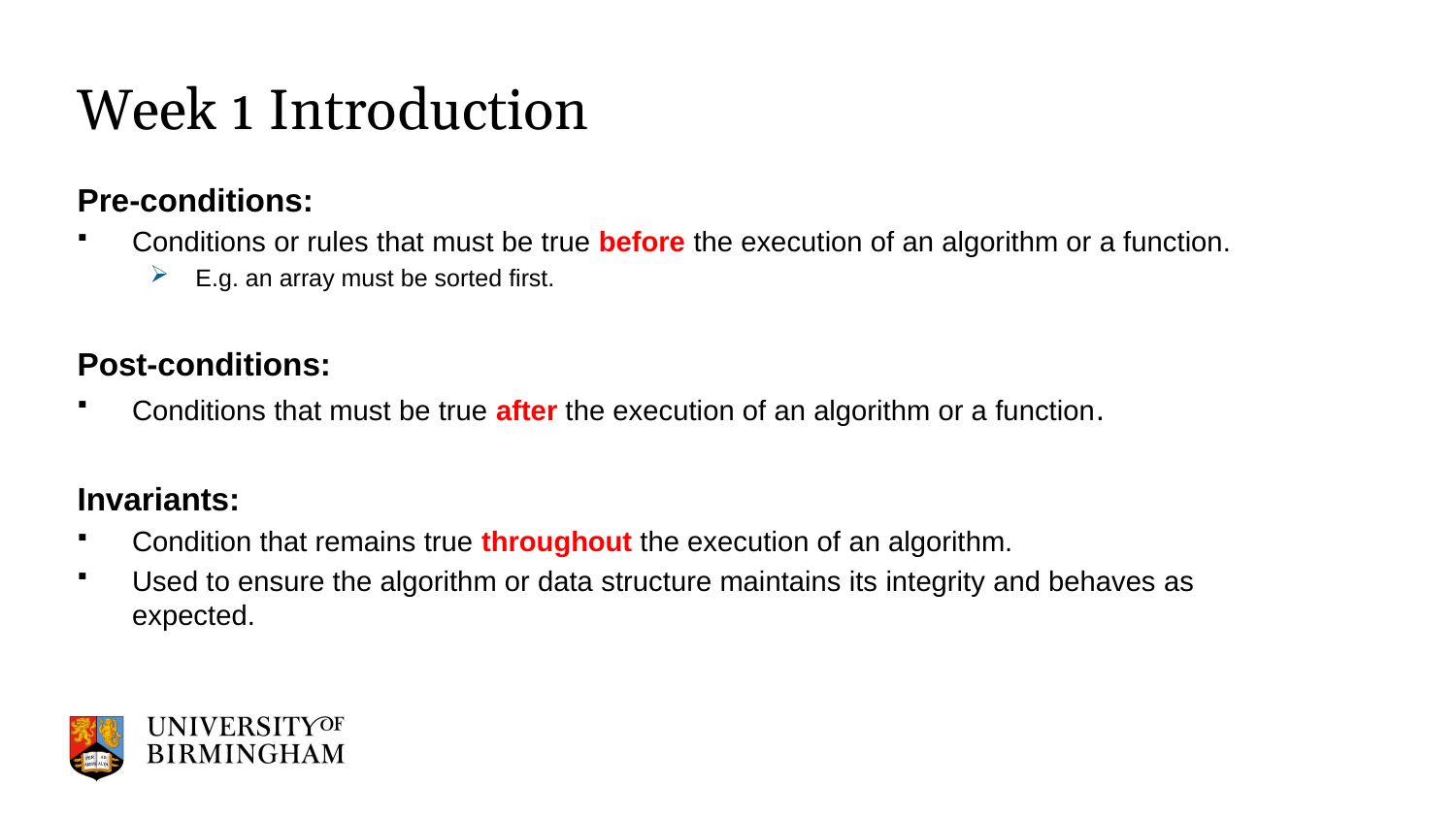

# Week 1 Introduction
Pre-conditions:
Conditions or rules that must be true before the execution of an algorithm or a function.
E.g. an array must be sorted first.

Post-conditions:
Conditions that must be true after the execution of an algorithm or a function.

Invariants:
Condition that remains true throughout the execution of an algorithm.
Used to ensure the algorithm or data structure maintains its integrity and behaves as expected.